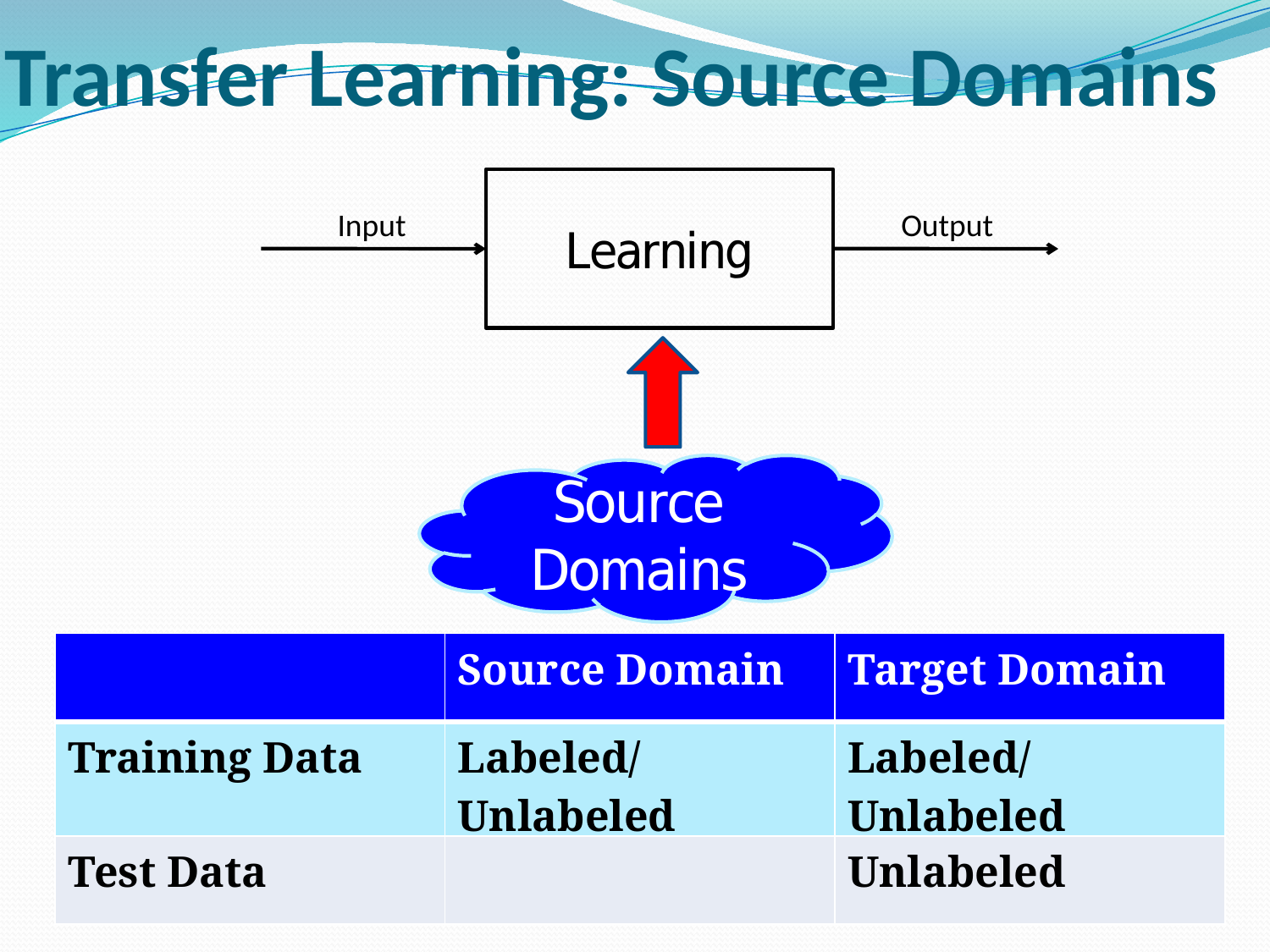

# Transfer Learning: Source Domains
Learning
Input
Output

Source Domains
|  | Source Domain | Target Domain |
| --- | --- | --- |
| Training Data | Labeled/Unlabeled | Labeled/Unlabeled |
| Test Data |  | Unlabeled |